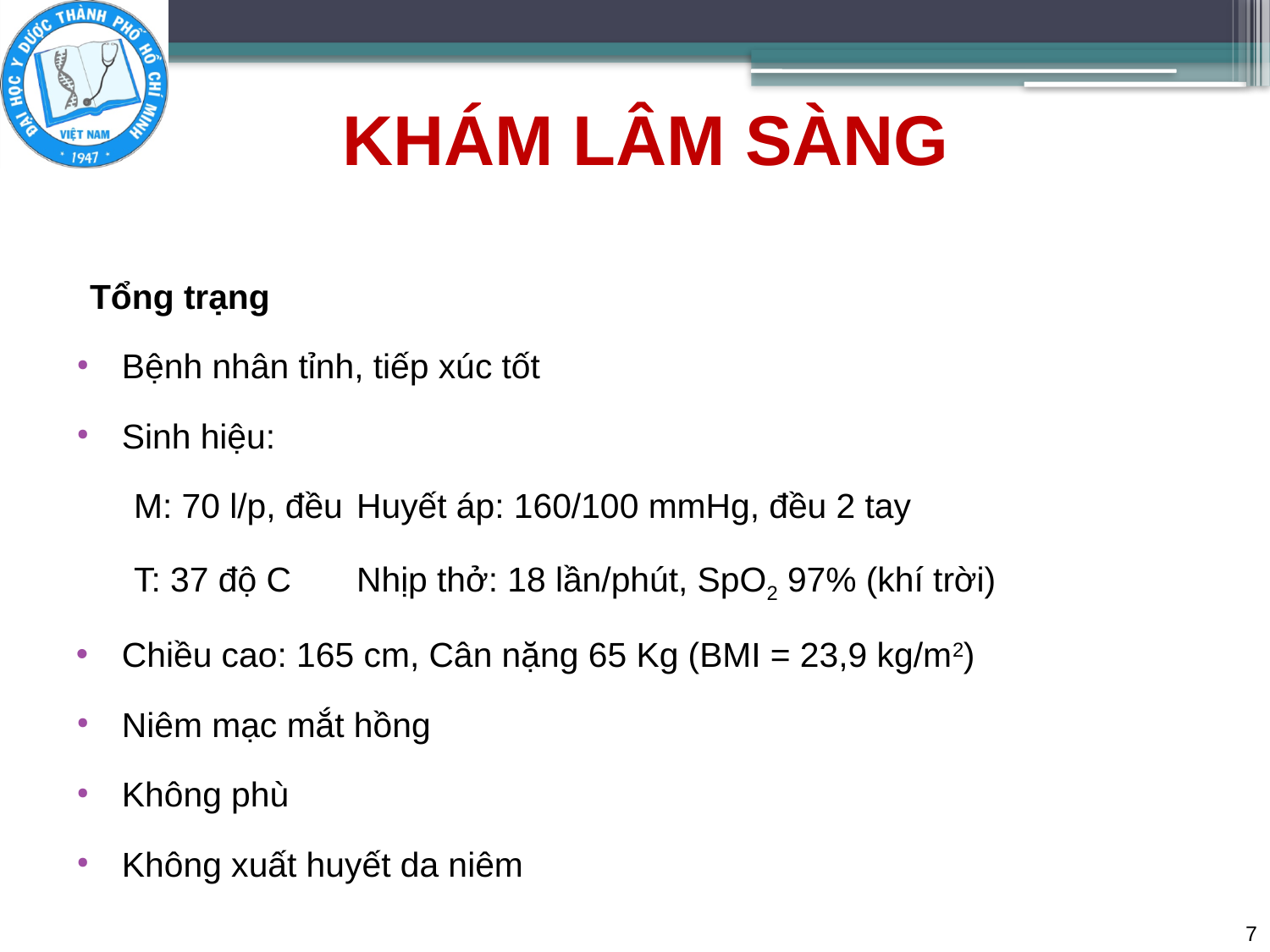

# KHÁM LÂM SÀNG
Tổng trạng
Bệnh nhân tỉnh, tiếp xúc tốt
Sinh hiệu:
M: 70 l/p, đều	Huyết áp: 160/100 mmHg, đều 2 tay
T: 37 độ C		Nhịp thở: 18 lần/phút, SpO2 97% (khí trời)
Chiều cao: 165 cm, Cân nặng 65 Kg (BMI = 23,9 kg/m2)
Niêm mạc mắt hồng
Không phù
Không xuất huyết da niêm

7